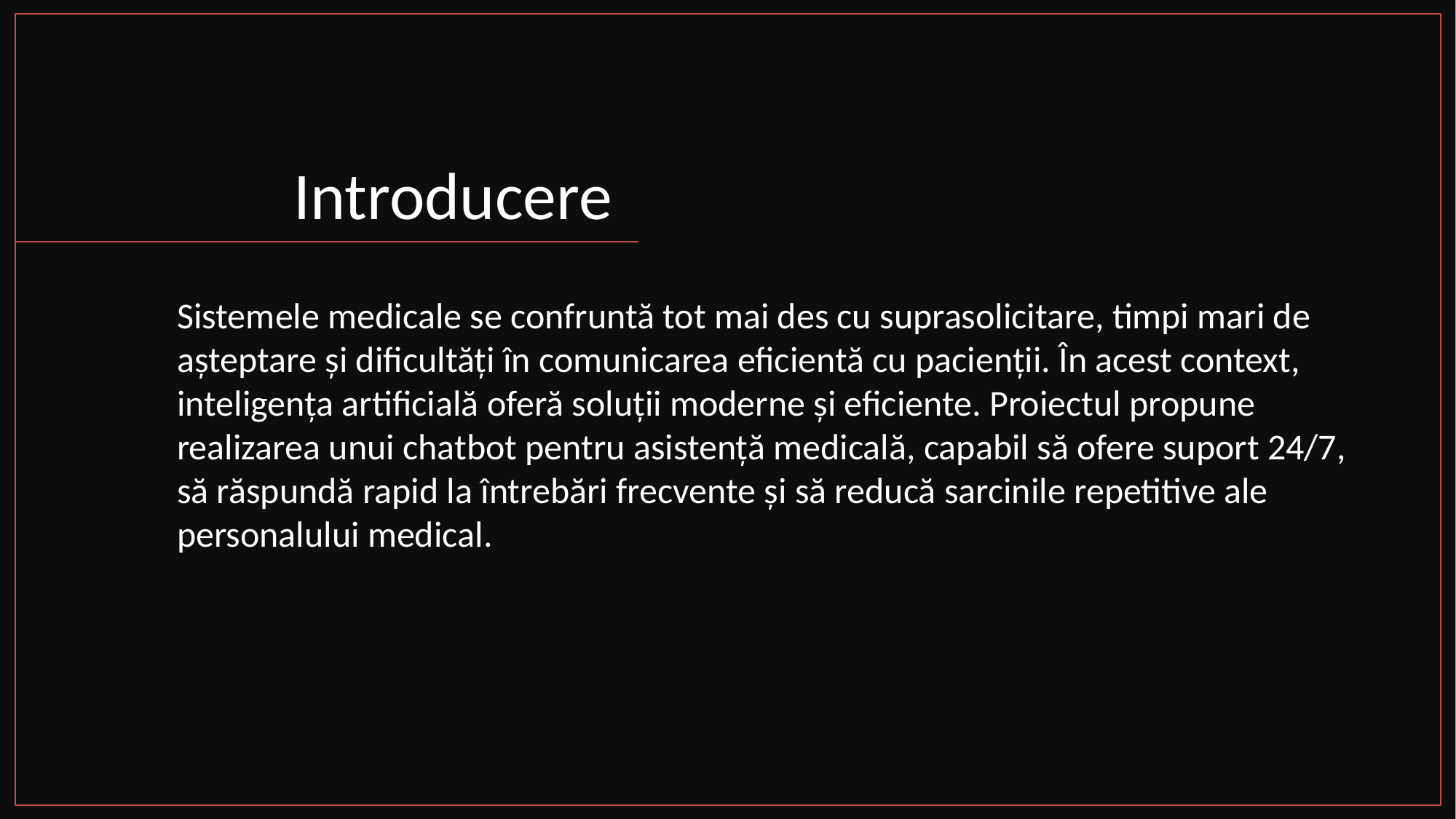

# Introducere
Sistemele medicale se confruntă tot mai des cu suprasolicitare, timpi mari de așteptare și dificultăți în comunicarea eficientă cu pacienții. În acest context, inteligența artificială oferă soluții moderne și eficiente. Proiectul propune realizarea unui chatbot pentru asistență medicală, capabil să ofere suport 24/7, să răspundă rapid la întrebări frecvente și să reducă sarcinile repetitive ale personalului medical.